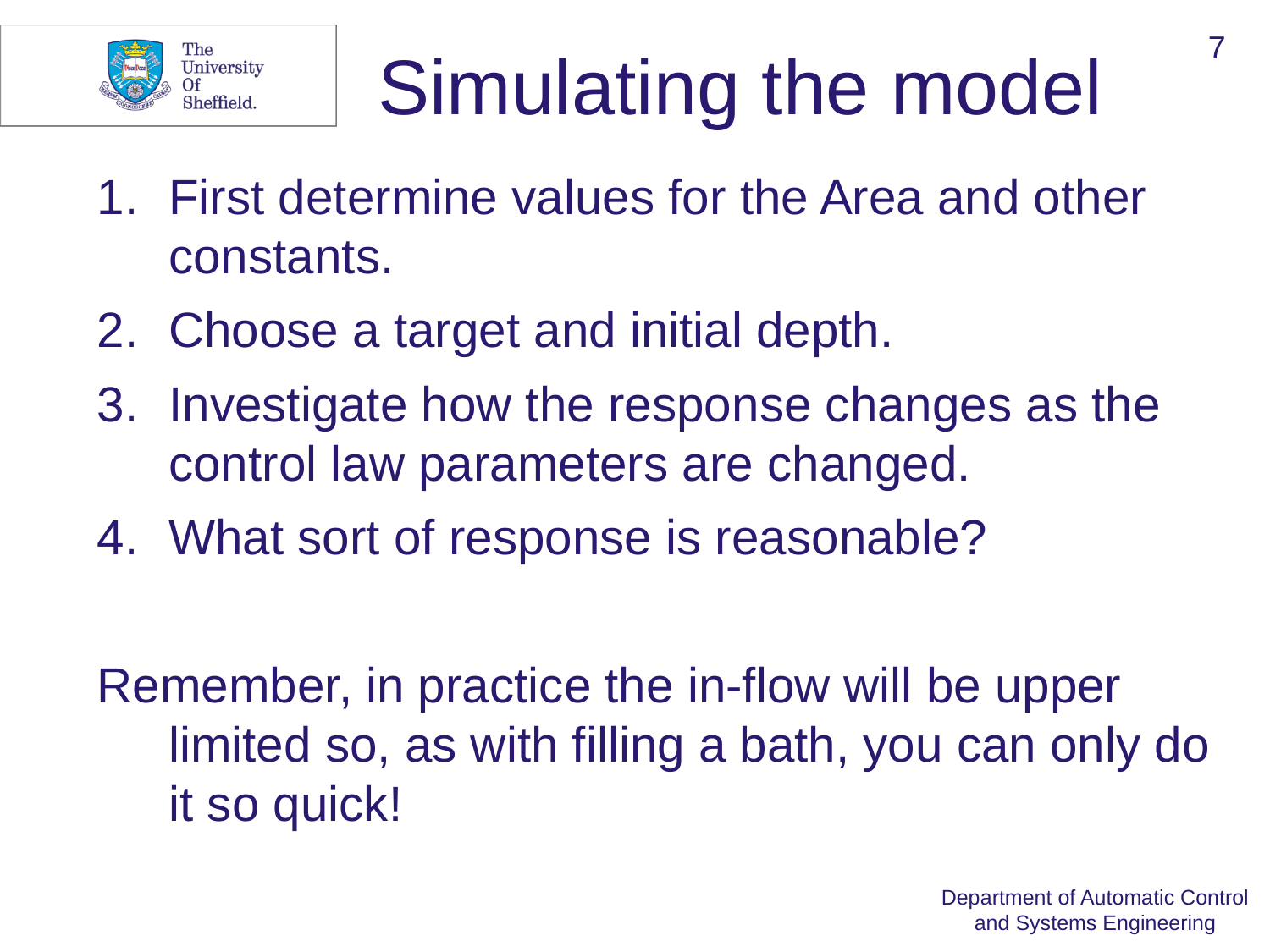

7
# Simulating the model
First determine values for the Area and other constants.
Choose a target and initial depth.
Investigate how the response changes as the control law parameters are changed.
What sort of response is reasonable?

Remember, in practice the in-flow will be upper limited so, as with filling a bath, you can only do it so quick!